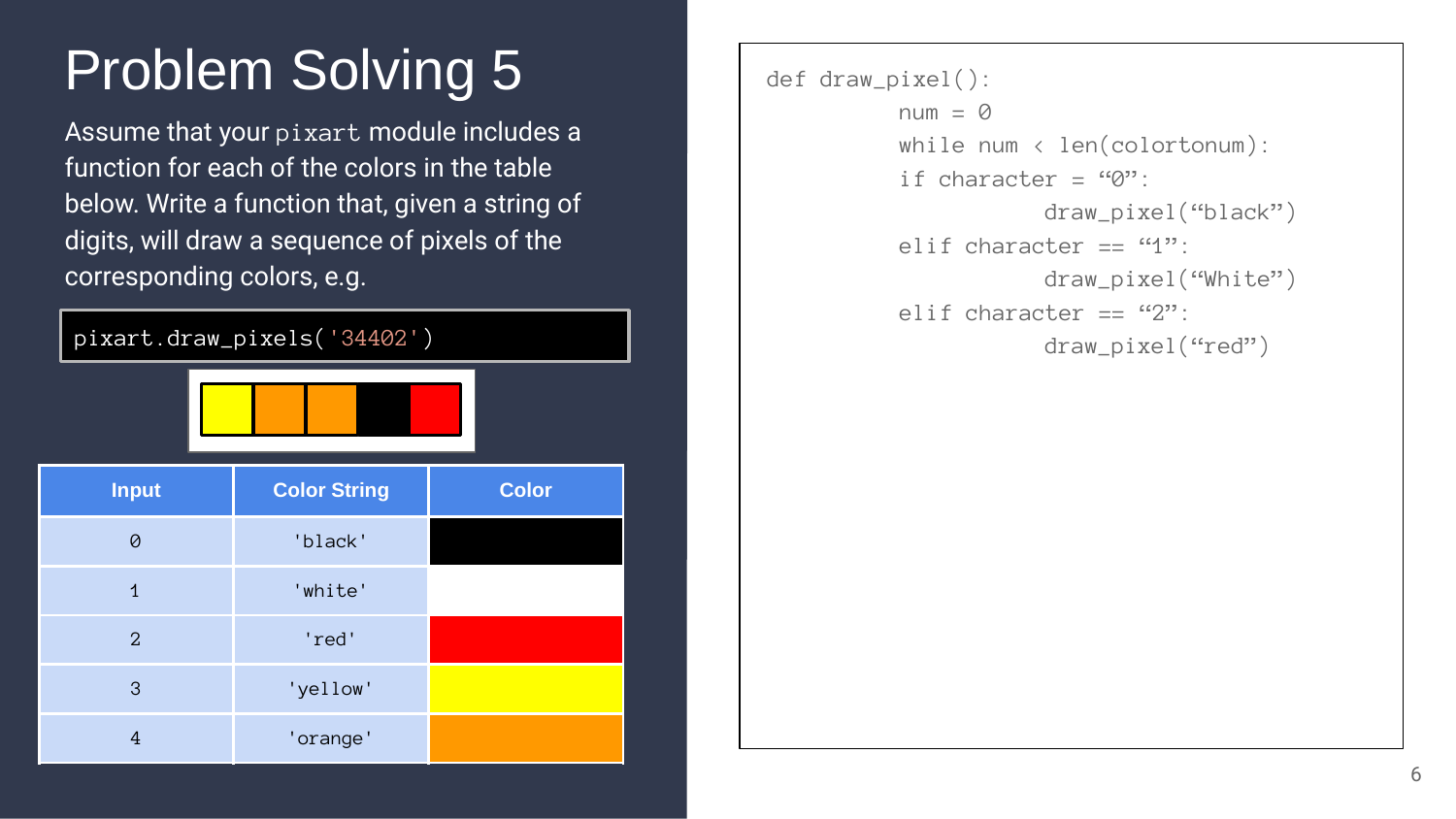

# Problem Solving 5
 def draw_pixel():
	num = 0
	while num < len(colortonum):
	if character = “0”:
		draw_pixel(“black”)
	elif character == “1”:
		draw_pixel(“White”)
	elif character == “2”:
		draw_pixel(“red”)
Assume that your pixart module includes a function for each of the colors in the table below. Write a function that, given a string of digits, will draw a sequence of pixels of the corresponding colors, e.g.
pixart.draw_pixels('34402')

| Input | Color String | Color |
| --- | --- | --- |
| 0 | 'black' |  |
| 1 | 'white' |  |
| 2 | 'red' |  |
| 3 | 'yellow' |  |
| 4 | 'orange' |  |
6